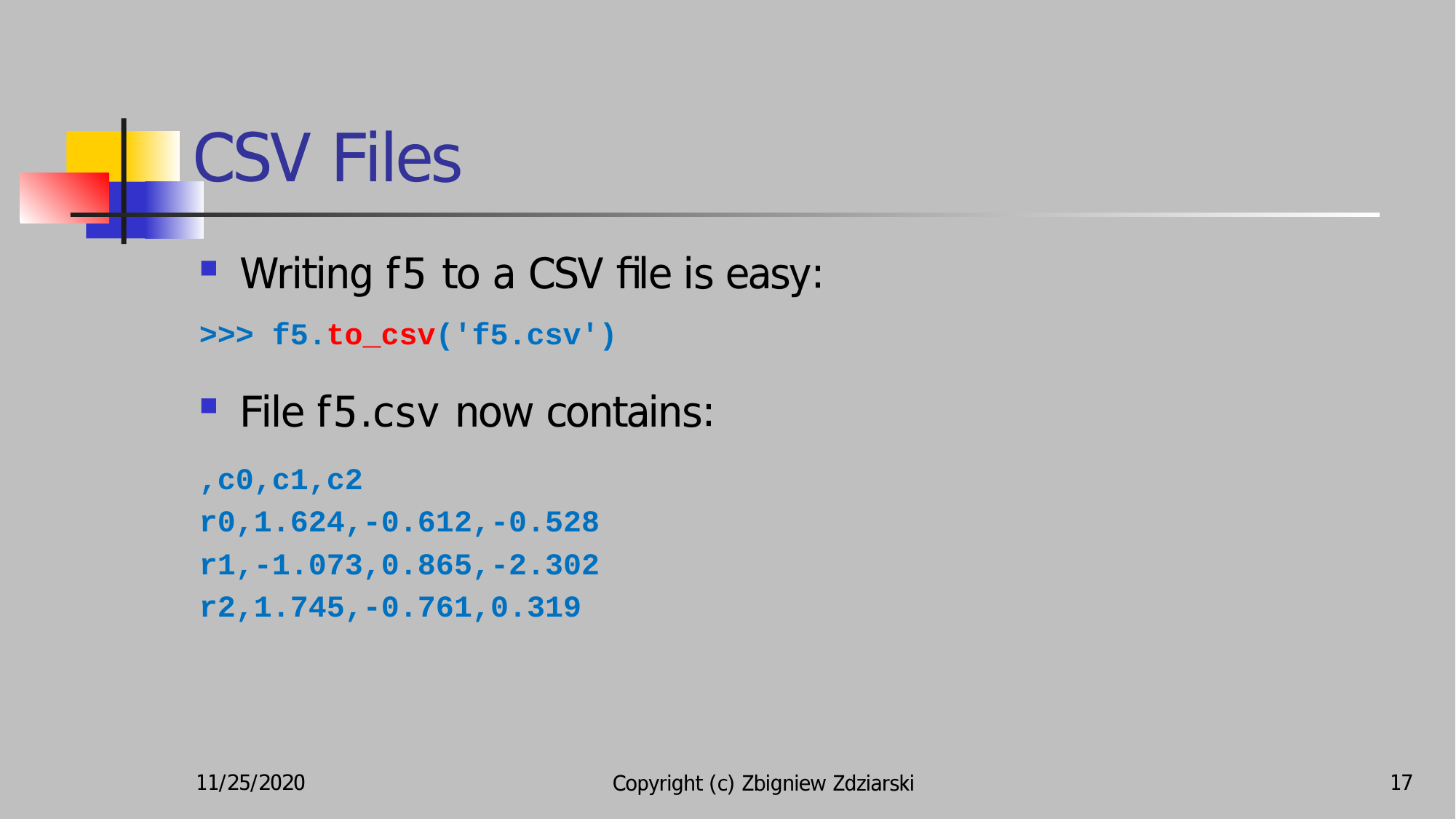

# CSV Files
Writing f5 to a CSV file is easy:

>>> f5.to_csv('f5.csv')

File f5.csv now contains:

,c0,c1,c2
r0,1.624,-0.612,-0.528
r1,-1.073,0.865,-2.302
r2,1.745,-0.761,0.319
11/25/2020
17
Copyright (c) Zbigniew Zdziarski